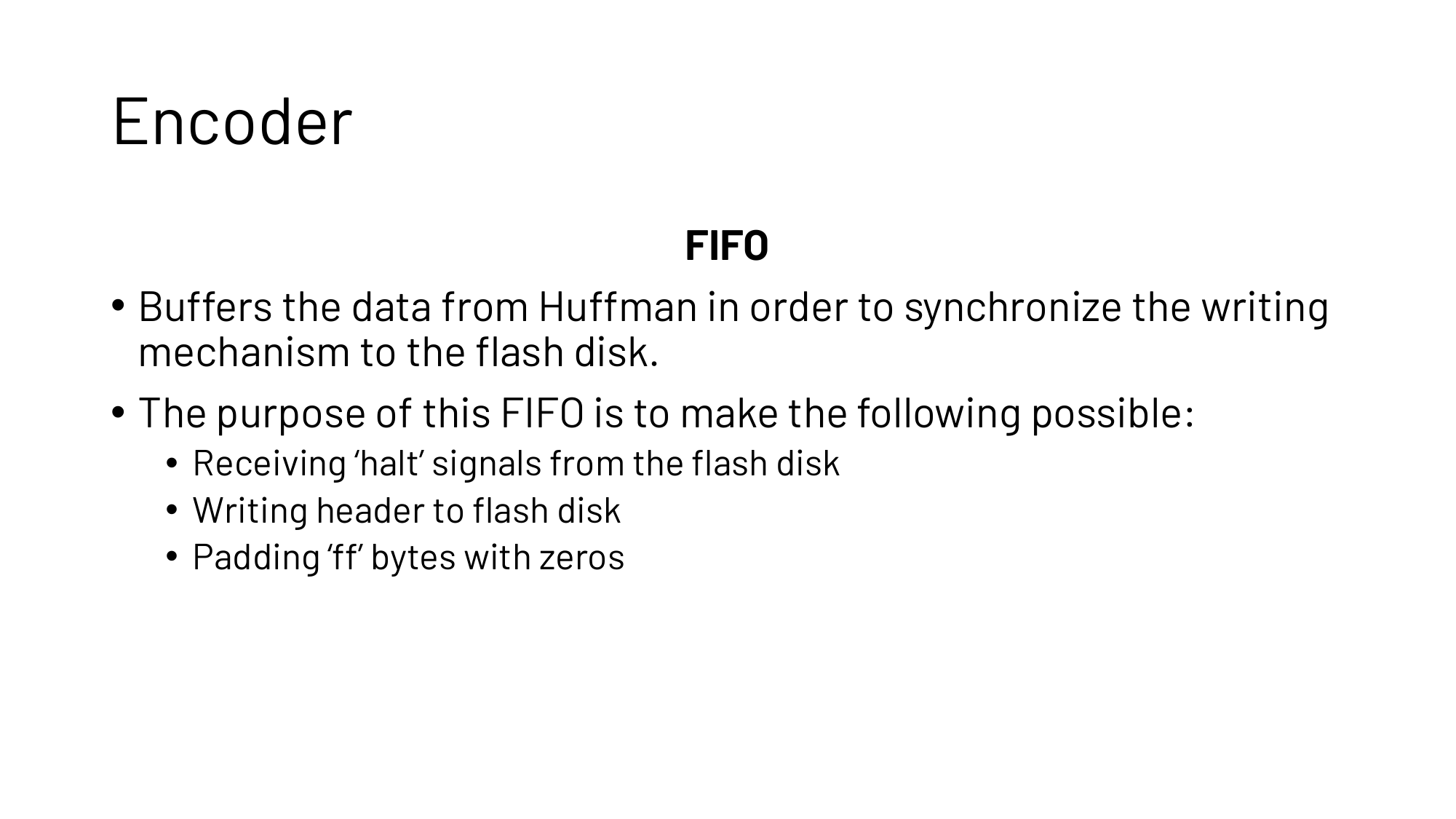

# Encoder
FIFO
Buffers the data from Huffman in order to synchronize the writing mechanism to the flash disk.
The purpose of this FIFO is to make the following possible:
Receiving ‘halt’ signals from the flash disk
Writing header to flash disk
Padding ‘ff’ bytes with zeros